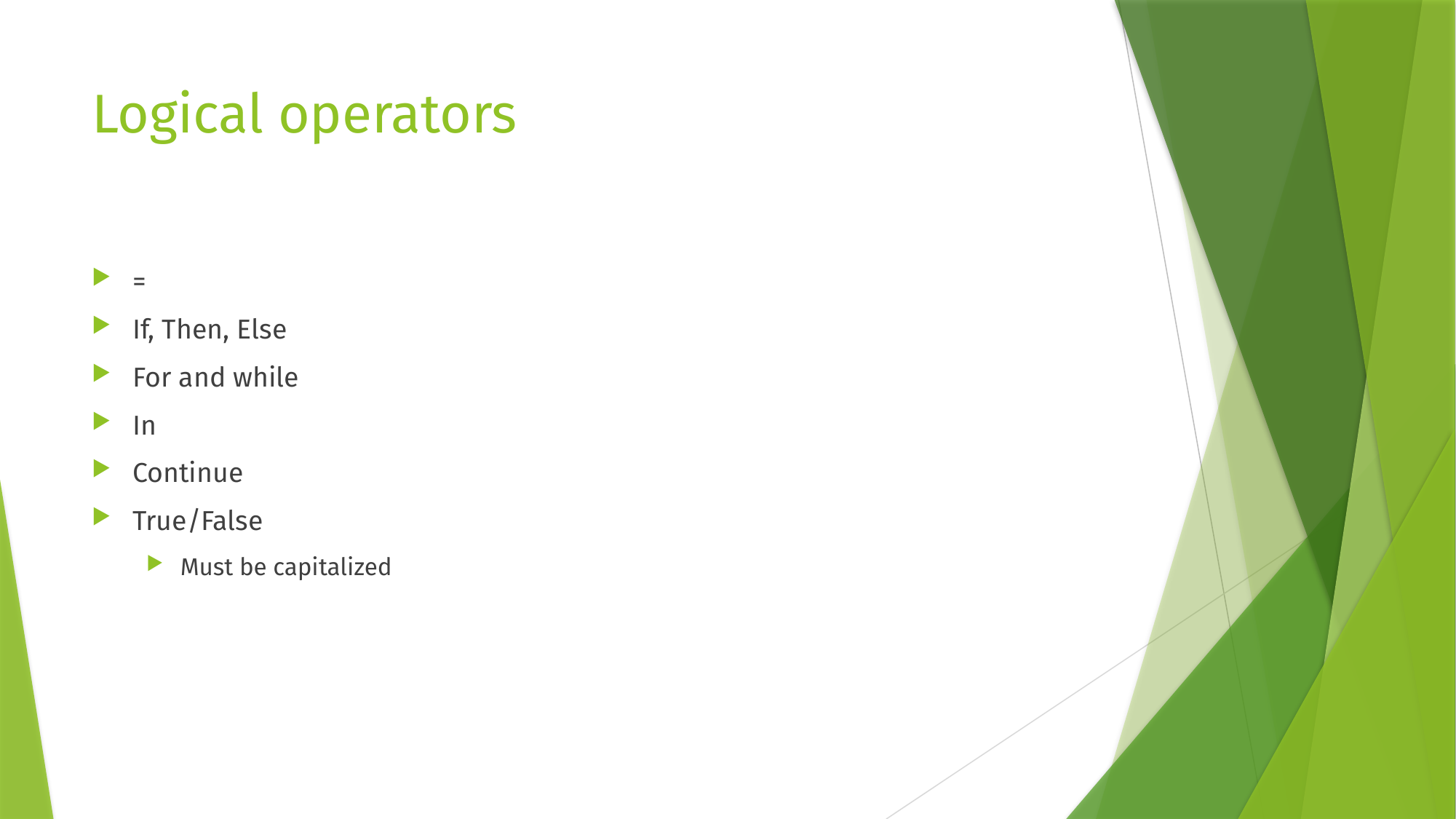

# Logical operators
=
If, Then, Else
For and while
In
Continue
True/False
Must be capitalized